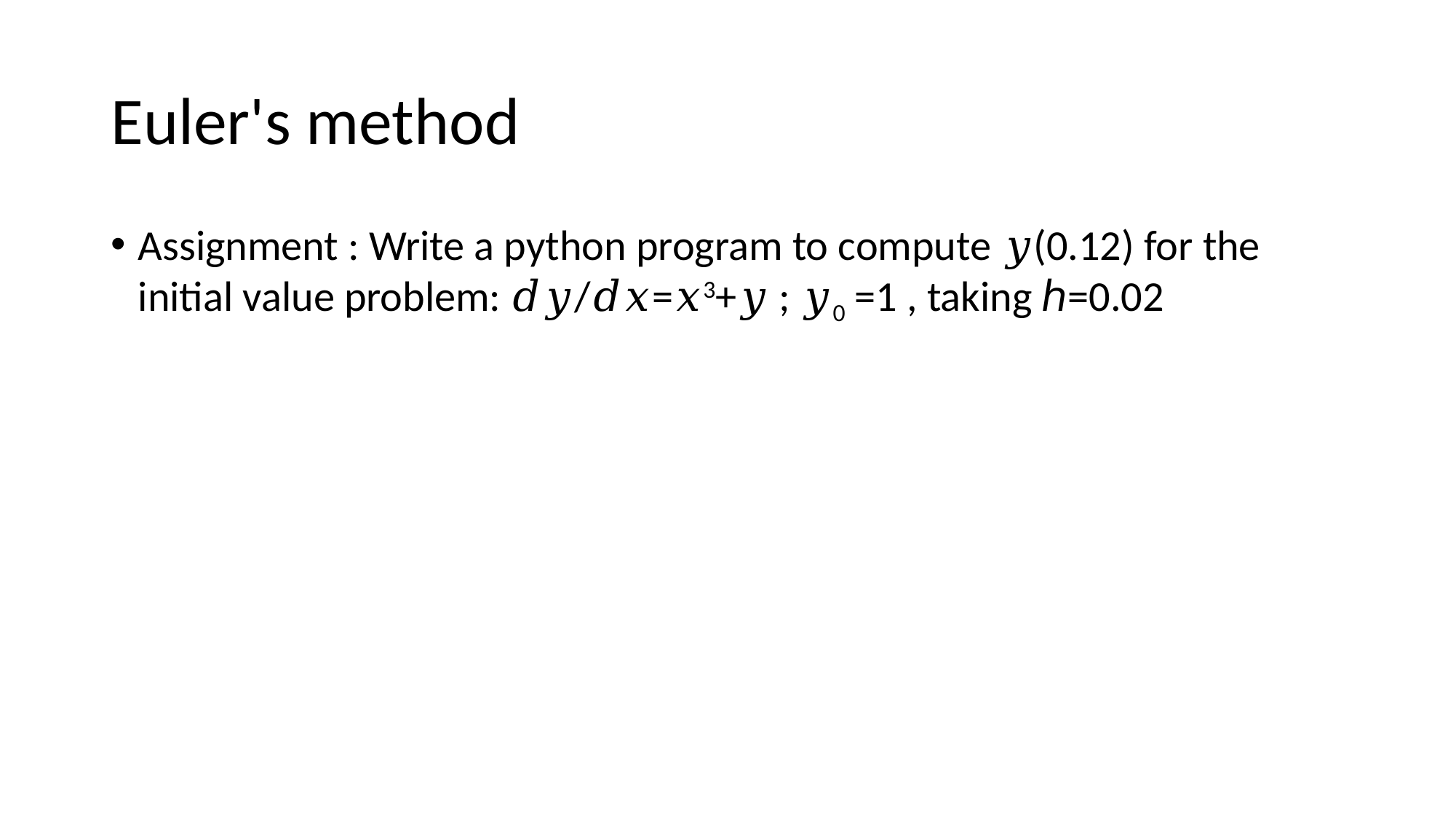

# Euler's method
Assignment : Write a python program to compute 𝑦(0.12) for the initial value problem: 𝑑𝑦/𝑑𝑥=𝑥3+𝑦 ; 𝑦0 =1 , taking ℎ=0.02